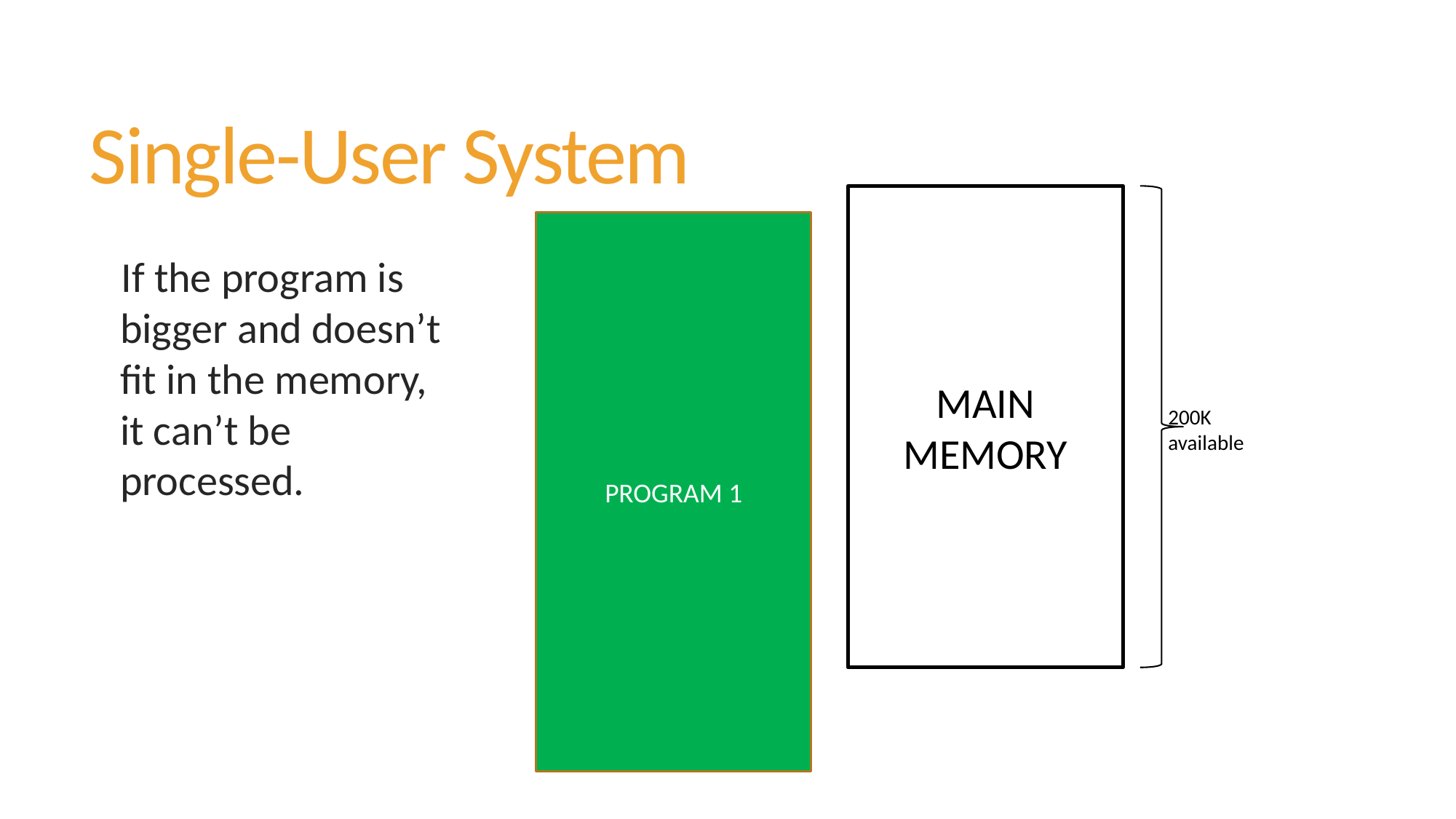

# Single-User System
MAIN
MEMORY

PROGRAM 1
If the program is bigger and doesn’t fit in the memory, it can’t be processed.
200K
available